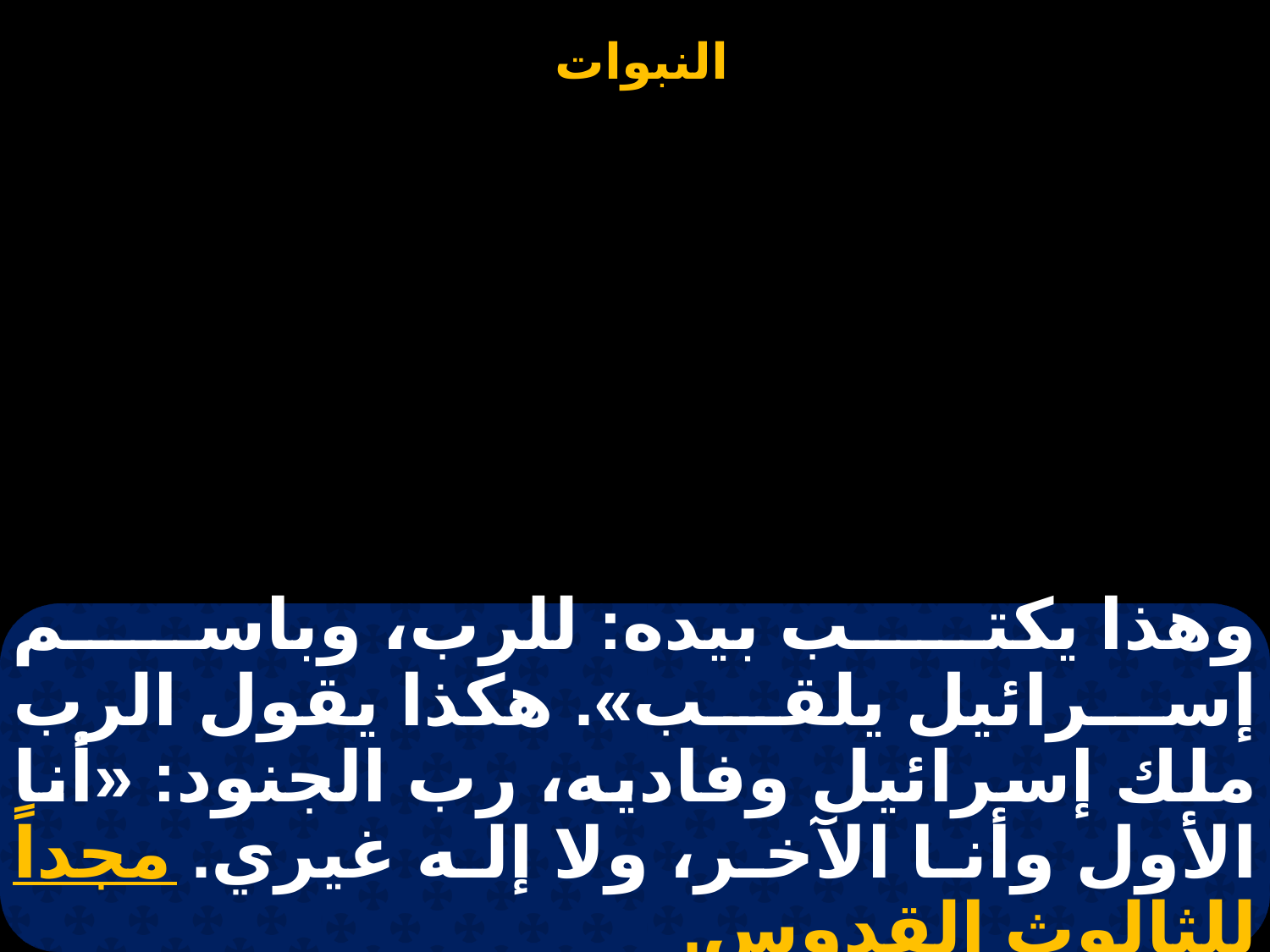

# وهذا يكتب بيده: للرب، وباسم إسرائيل يلقب». هكذا يقول الرب ملك إسرائيل وفاديه، رب الجنود: «أنا الأول وأنا الآخر، ولا إله غيري. مجداً للثالوث القدوس.